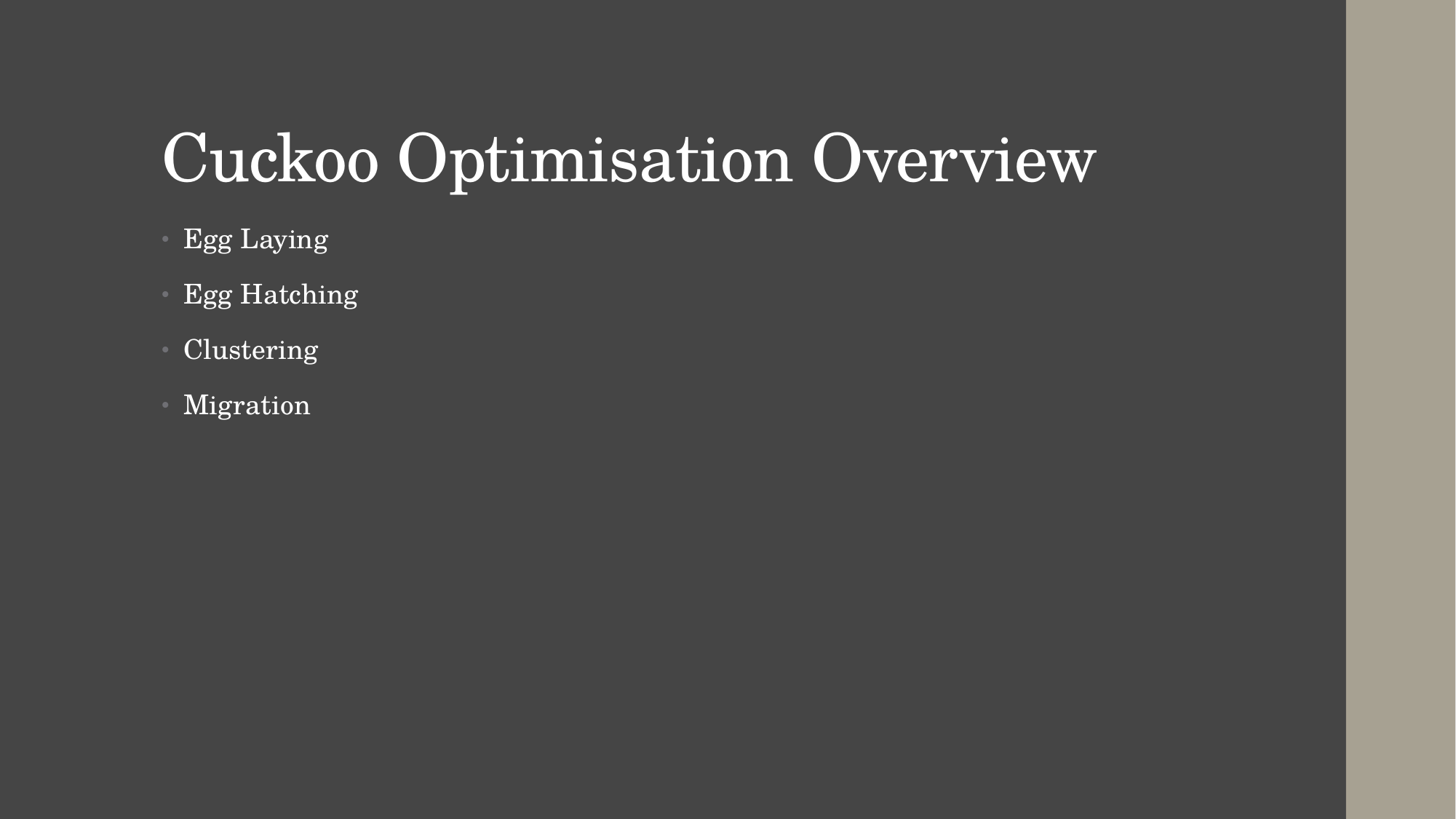

# Cuckoo Optimisation Overview
Egg Laying
Egg Hatching
Clustering
Migration